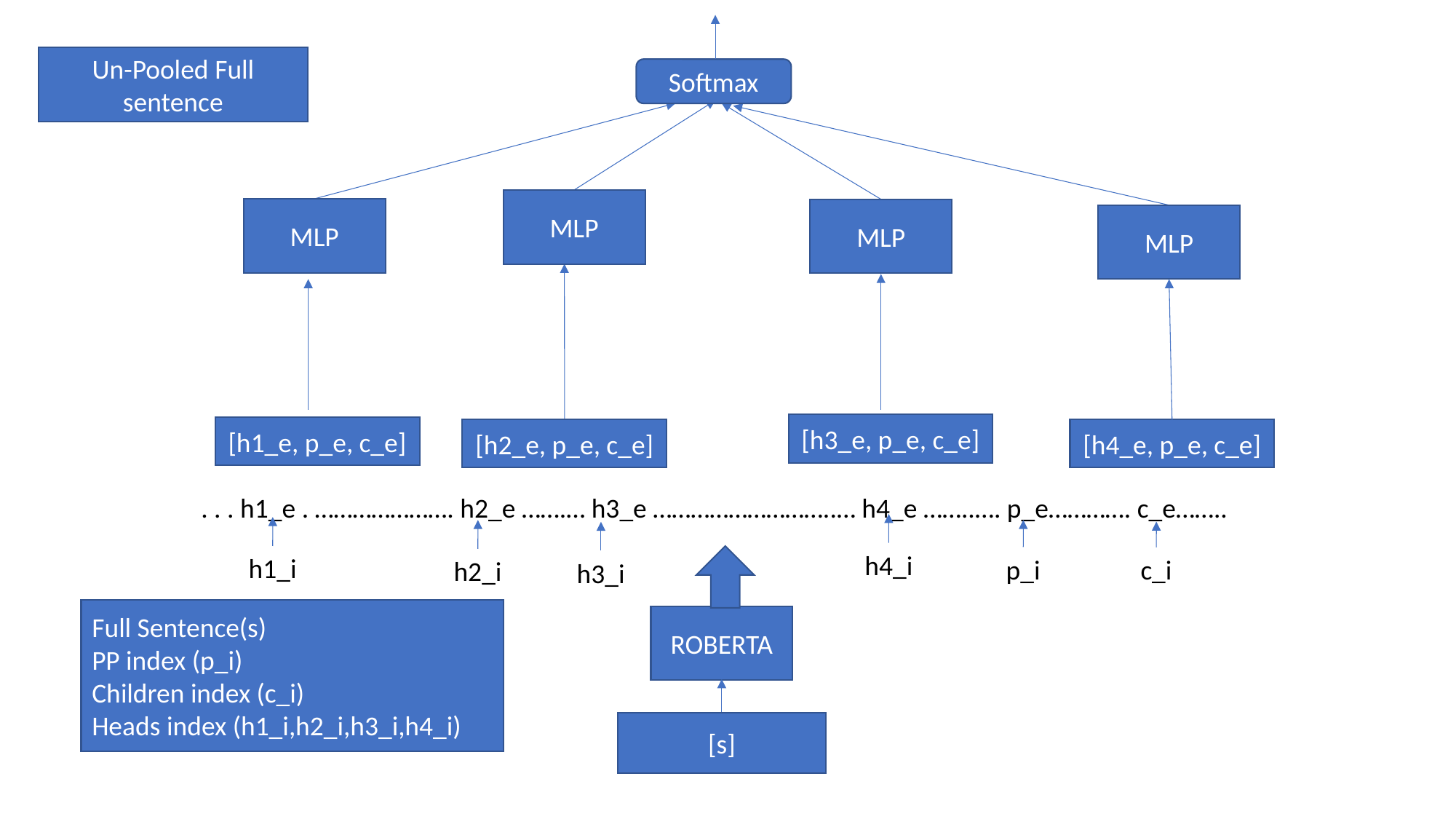

Un-Pooled Full sentence
Softmax
MLP
MLP
MLP
MLP
[h3_e, p_e, c_e]
[h1_e, p_e, c_e]
[h2_e, p_e, c_e]
[h4_e, p_e, c_e]
. . . h1_e . …………………. h2_e …….… h3_e ………………………..… h4_e ……..…. p_e…………. c_e……..
h4_i
h1_i

p_i
c_i
h2_i
h3_i
Full Sentence(s)
PP index (p_i)
Children index (c_i)
Heads index (h1_i,h2_i,h3_i,h4_i)
ROBERTA
[s]